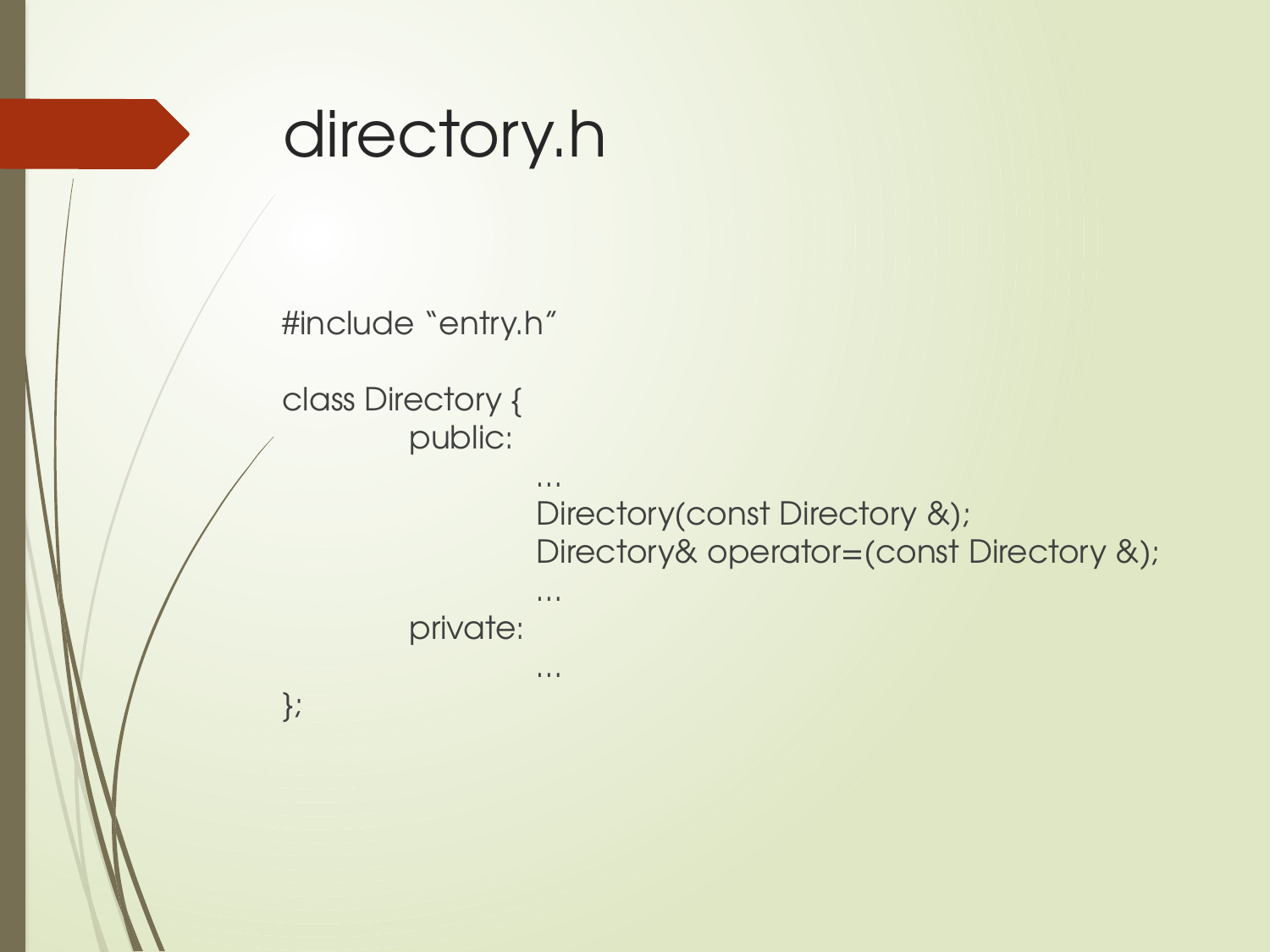

# directory.h
#include “entry.h”

class Directory {
	public:
		…
		Directory(const Directory &);
		Directory& operator=(const Directory &);
		…
	private:
		…
};